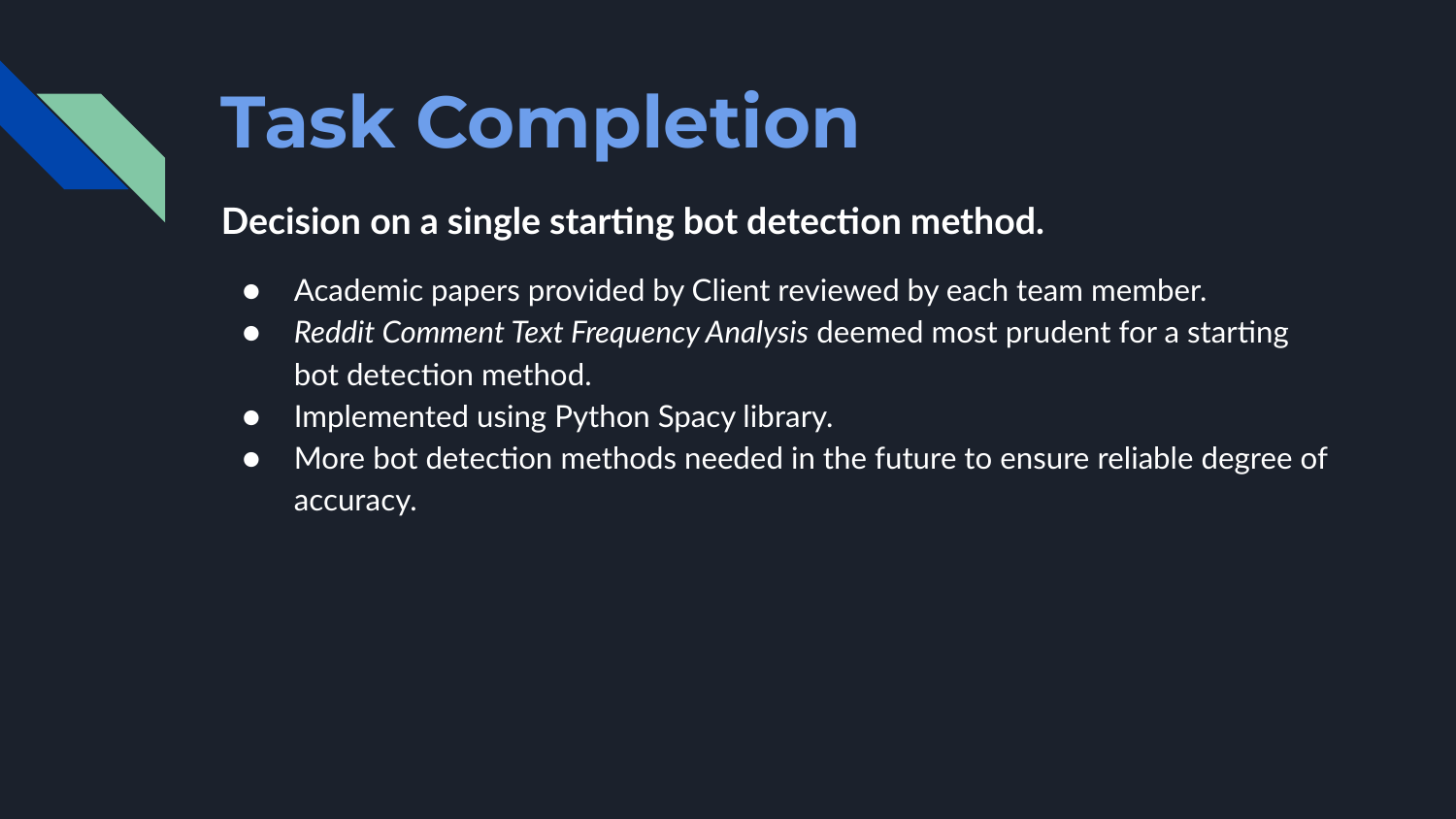

# Task Completion
Decision on a single starting bot detection method.
Academic papers provided by Client reviewed by each team member.
Reddit Comment Text Frequency Analysis deemed most prudent for a starting bot detection method.
Implemented using Python Spacy library.
More bot detection methods needed in the future to ensure reliable degree of accuracy.